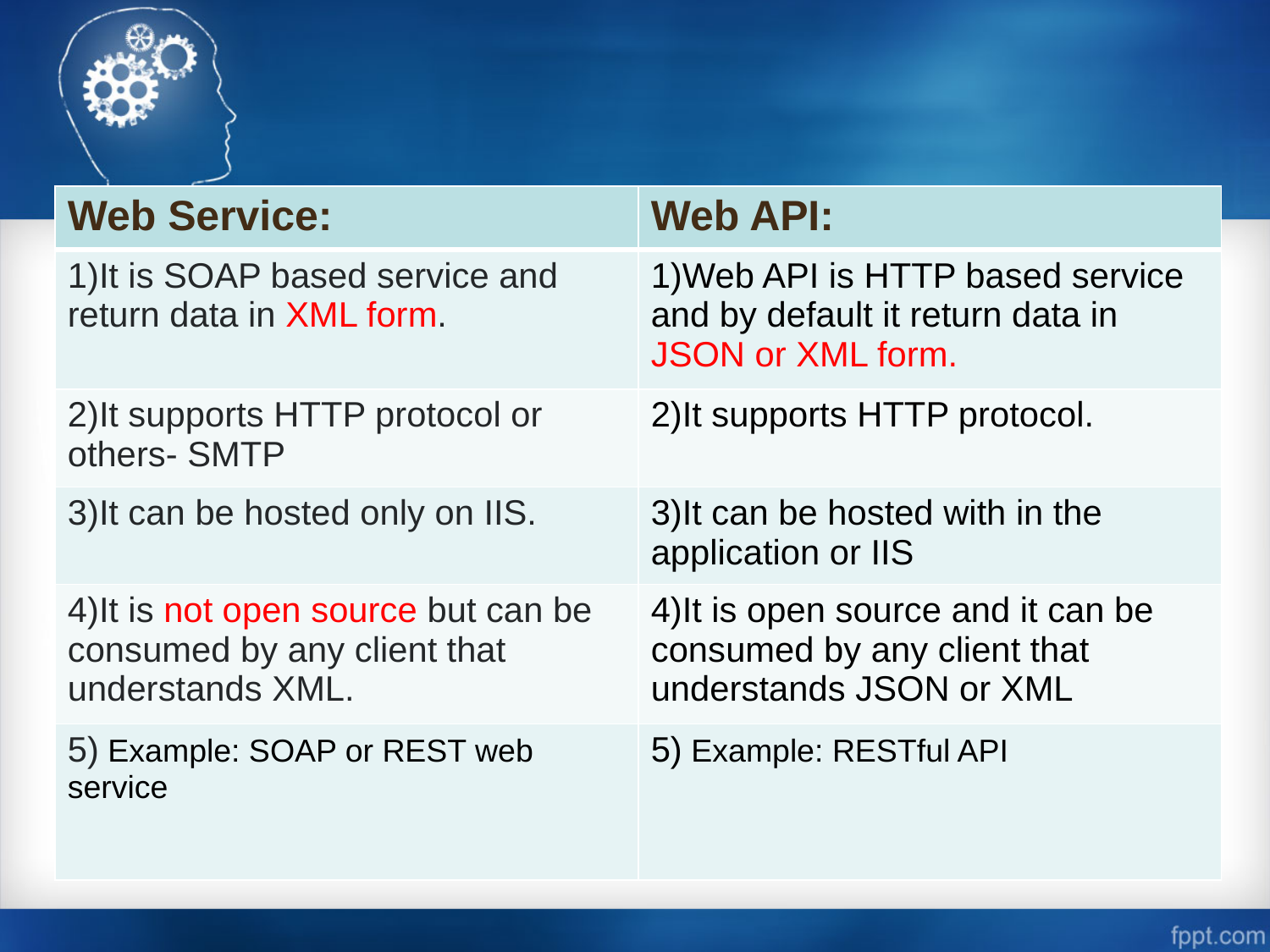

| Web Service: | Web API: |
| --- | --- |
| 1)It is SOAP based service and return data in XML form. | 1)Web API is HTTP based service and by default it return data in JSON or XML form. |
| 2)It supports HTTP protocol or others- SMTP | 2)It supports HTTP protocol. |
| 3)It can be hosted only on IIS. | 3)It can be hosted with in the application or IIS |
| 4)It is not open source but can be consumed by any client that understands XML. | 4)It is open source and it can be consumed by any client that understands JSON or XML |
| 5) Example: SOAP or REST web service | 5) Example: RESTful API |